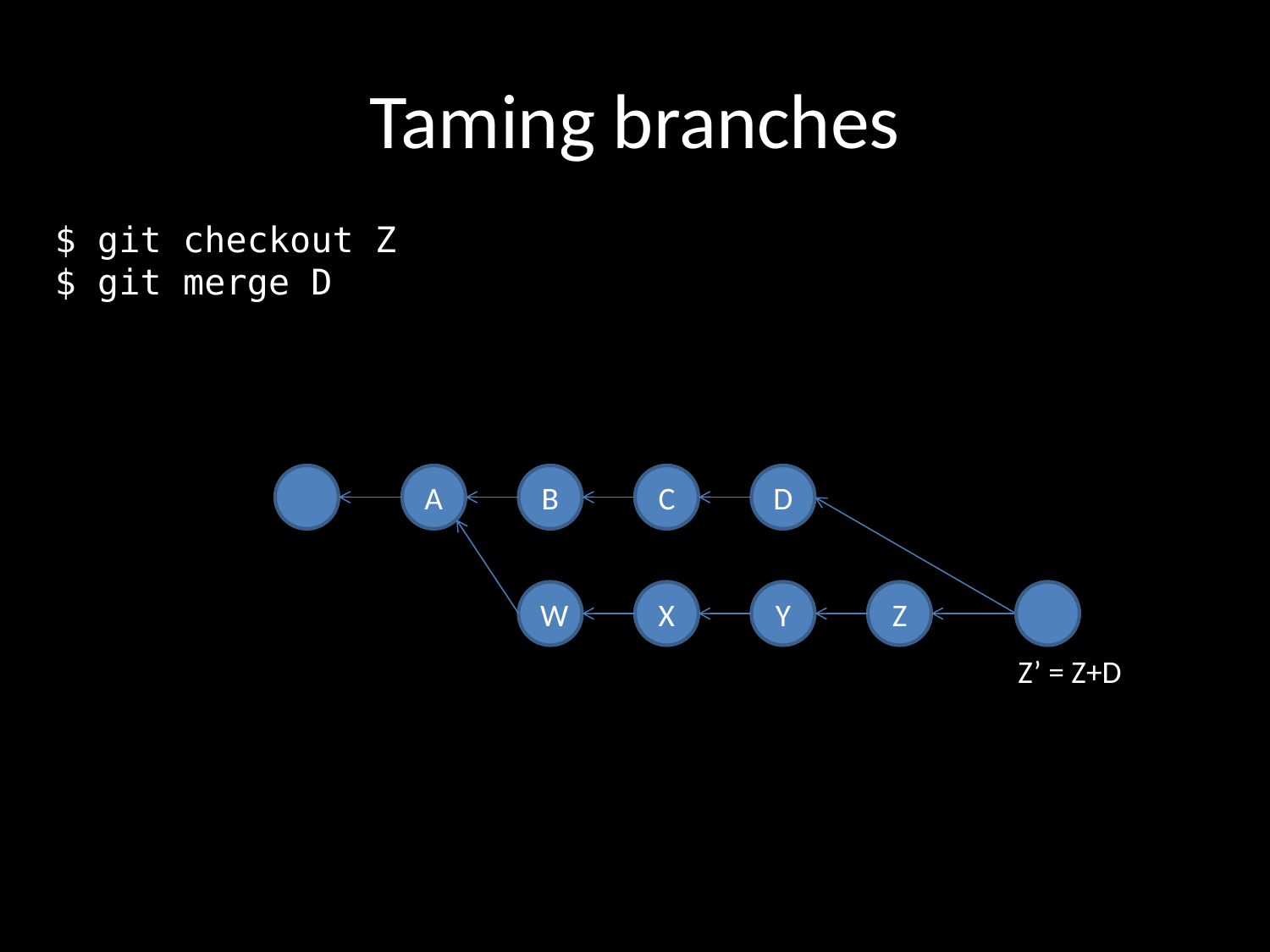

# Taming branches
$ git checkout Z
$ git merge D

A
B
C
D
W
X
Y
Z

Z’ = Z+D